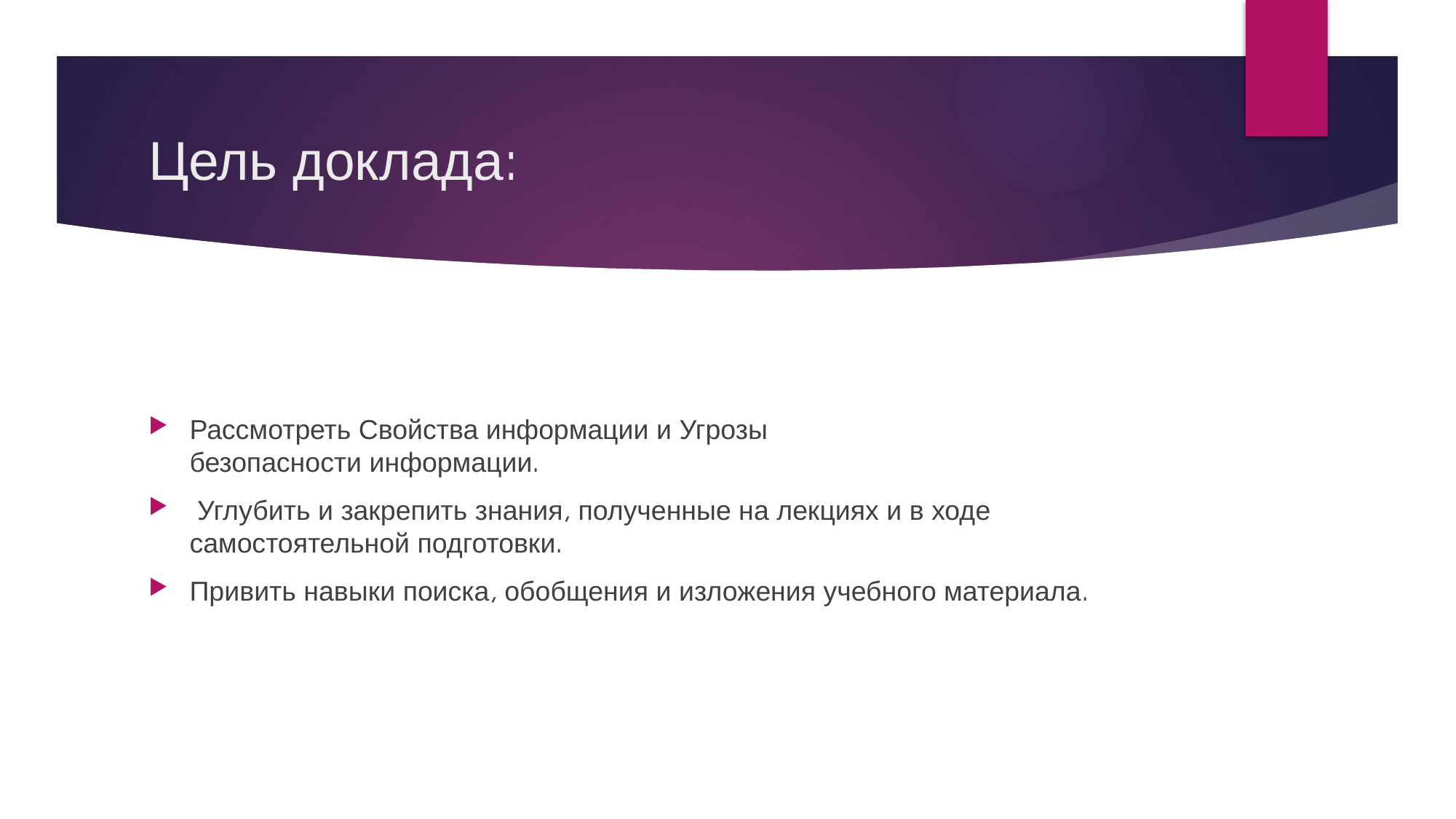

# Цель доклада:

Рассмотреть Свойства информации и Угрозы
безопасности информации.
 Углубить и закрепить знания, полученные на лекциях и в ходе самостоятельной подготовки.
Привить навыки поиска, обобщения и изложения учебного материала.